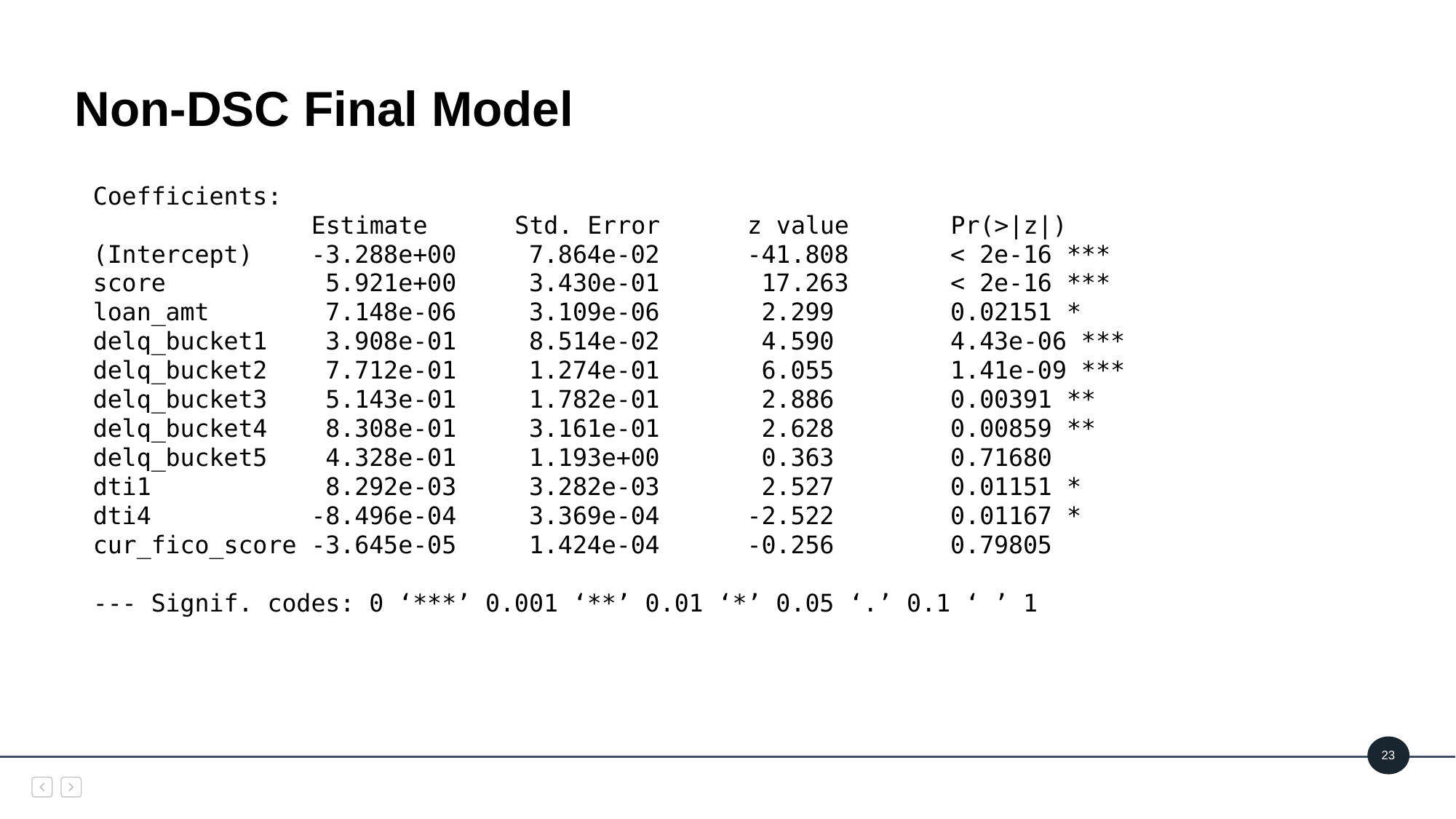

# Non-DSC Final Model
Coefficients:
               Estimate      Std. Error      z value       Pr(>|z|)
(Intercept)    -3.288e+00     7.864e-02      -41.808       < 2e-16 ***
score           5.921e+00     3.430e-01       17.263       < 2e-16 ***
loan_amt        7.148e-06     3.109e-06       2.299        0.02151 *
delq_bucket1    3.908e-01     8.514e-02       4.590        4.43e-06 ***
delq_bucket2    7.712e-01     1.274e-01       6.055        1.41e-09 ***
delq_bucket3    5.143e-01     1.782e-01       2.886        0.00391 **
delq_bucket4    8.308e-01     3.161e-01       2.628        0.00859 **
delq_bucket5    4.328e-01     1.193e+00       0.363        0.71680
dti1            8.292e-03     3.282e-03       2.527        0.01151 *
dti4           -8.496e-04     3.369e-04      -2.522        0.01167 *
cur_fico_score -3.645e-05     1.424e-04      -0.256        0.79805

--- Signif. codes: 0 ‘***’ 0.001 ‘**’ 0.01 ‘*’ 0.05 ‘.’ 0.1 ‘ ’ 1